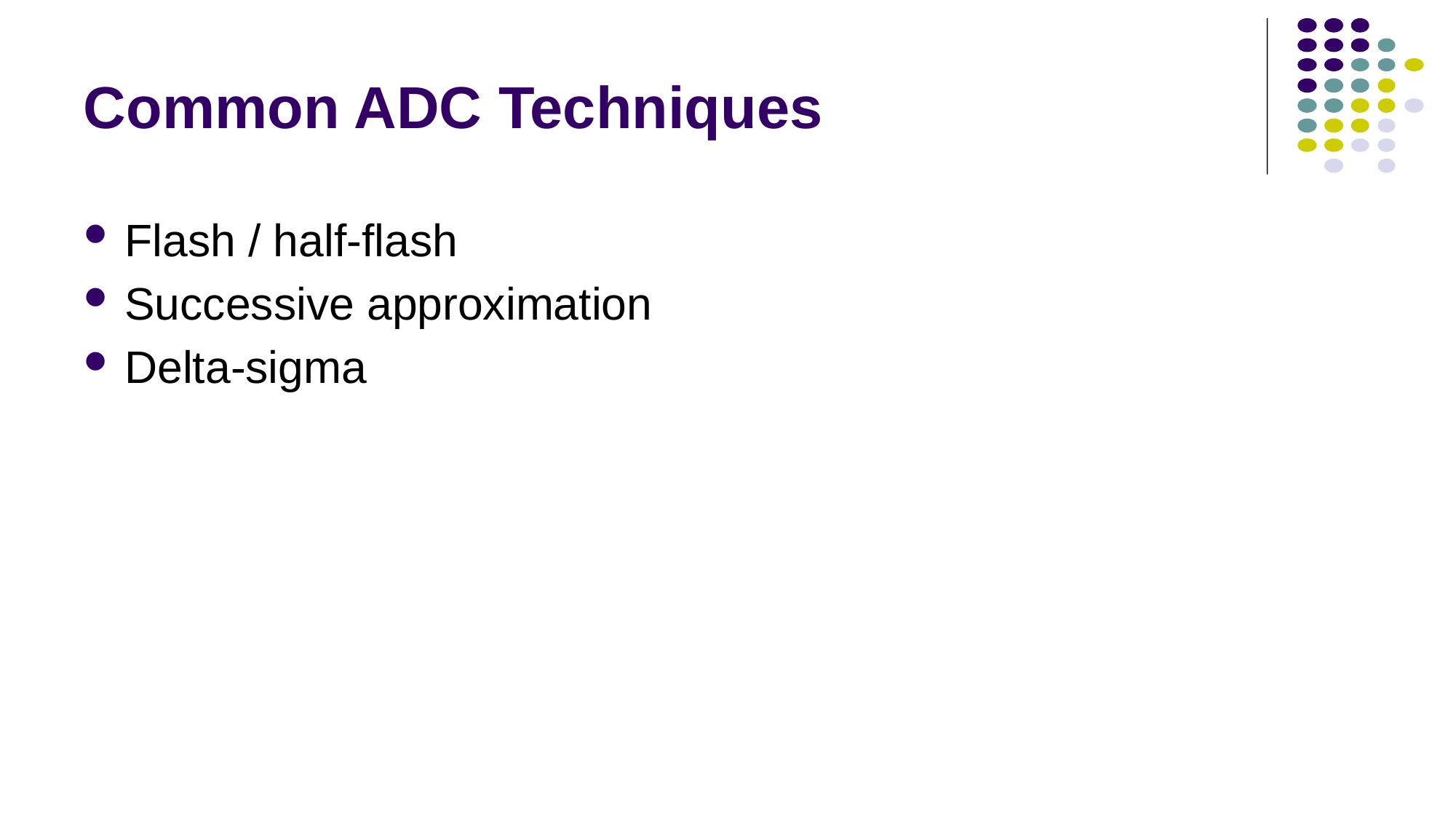

# Common ADC Techniques
Flash / half-flash
Successive approximation
Delta-sigma